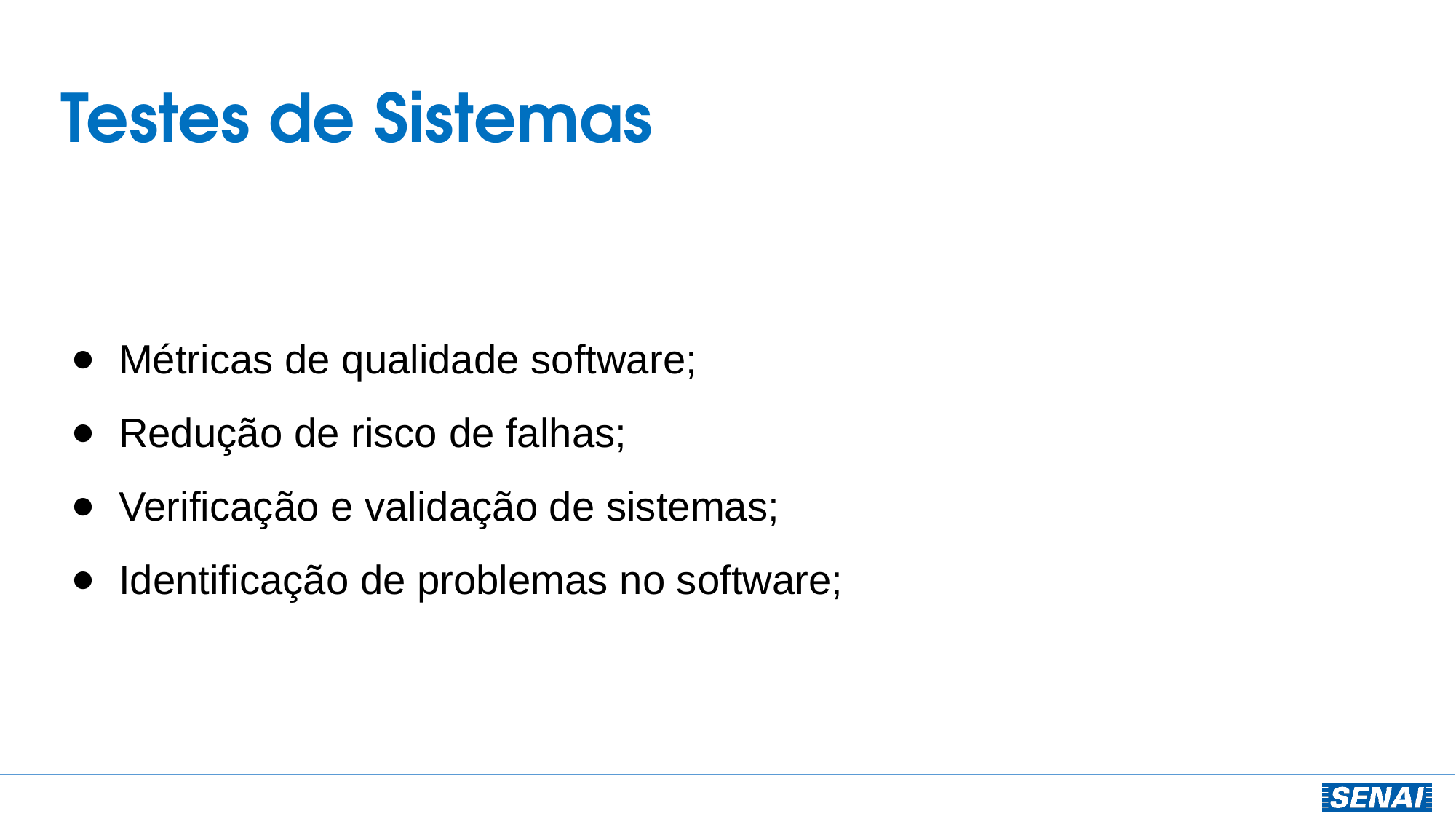

# Testes de Sistemas
Métricas de qualidade software;
Redução de risco de falhas;
Verificação e validação de sistemas;
Identificação de problemas no software;